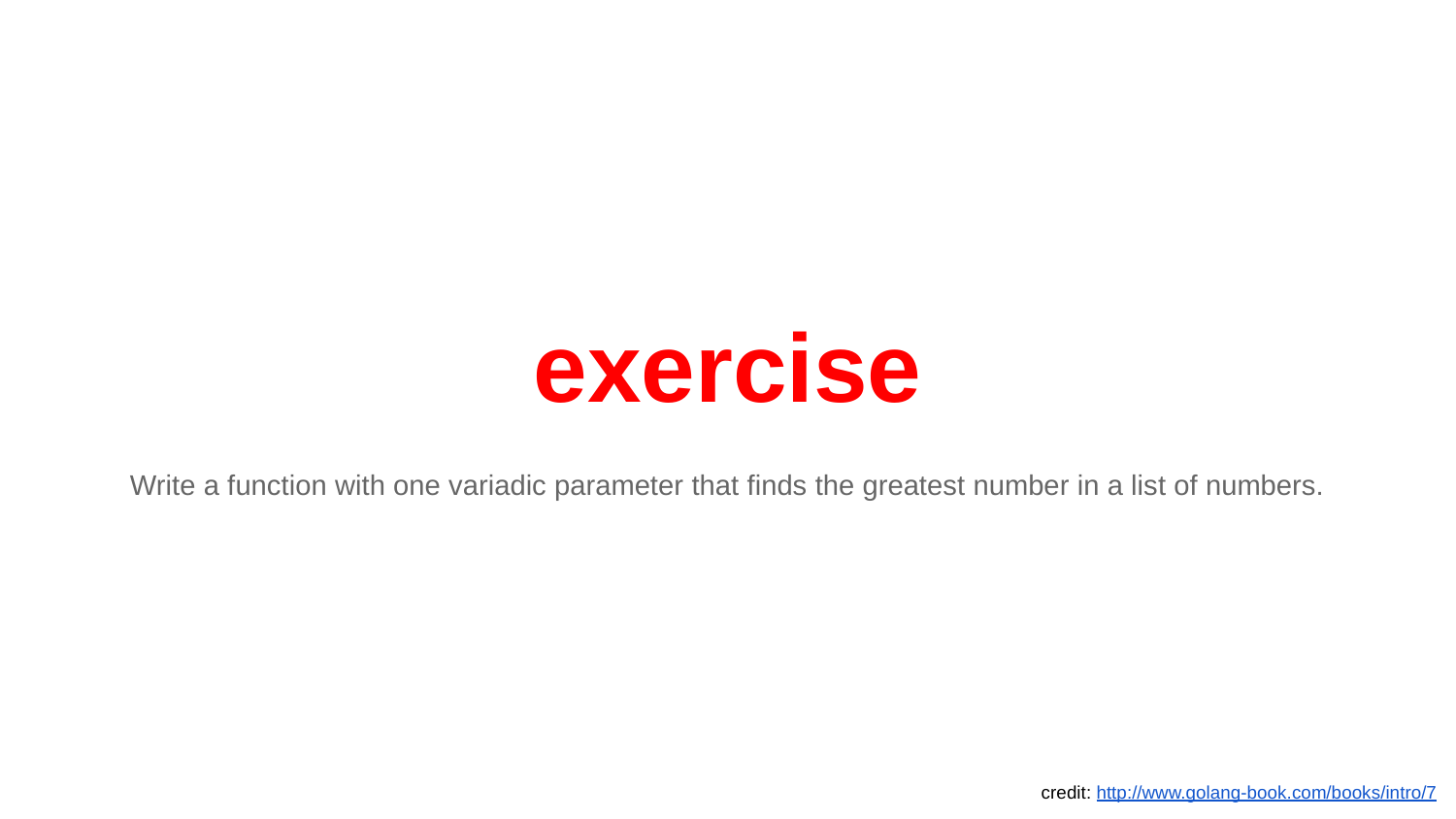

# exercise
Write a function with one variadic parameter that finds the greatest number in a list of numbers.
credit: http://www.golang-book.com/books/intro/7